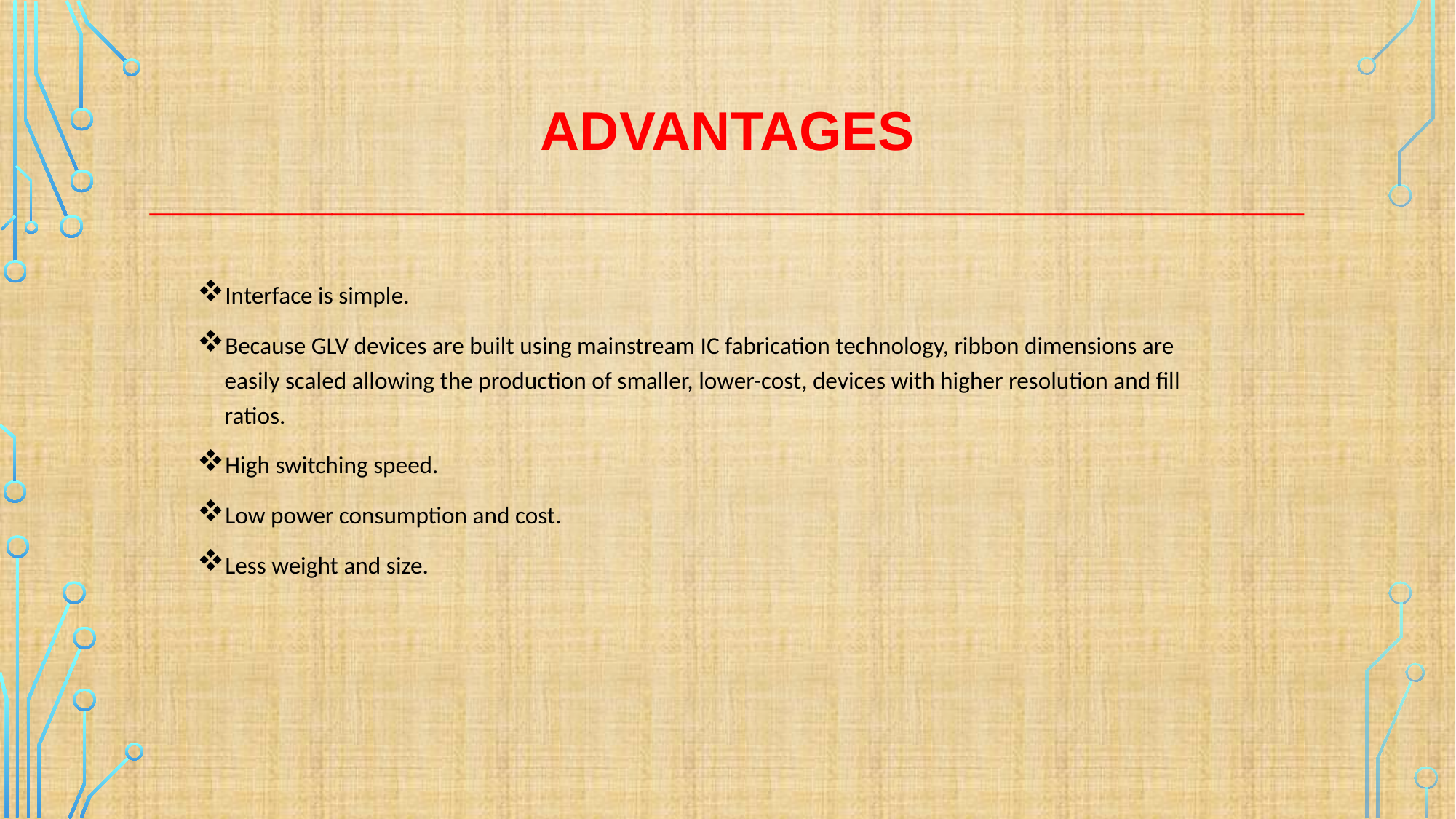

# ADVANTAGES ______________________________________
Interface is simple.
Because GLV devices are built using mainstream IC fabrication technology, ribbon dimensions are easily scaled allowing the production of smaller, lower-cost, devices with higher resolution and fill ratios.
High switching speed.
Low power consumption and cost.
Less weight and size.